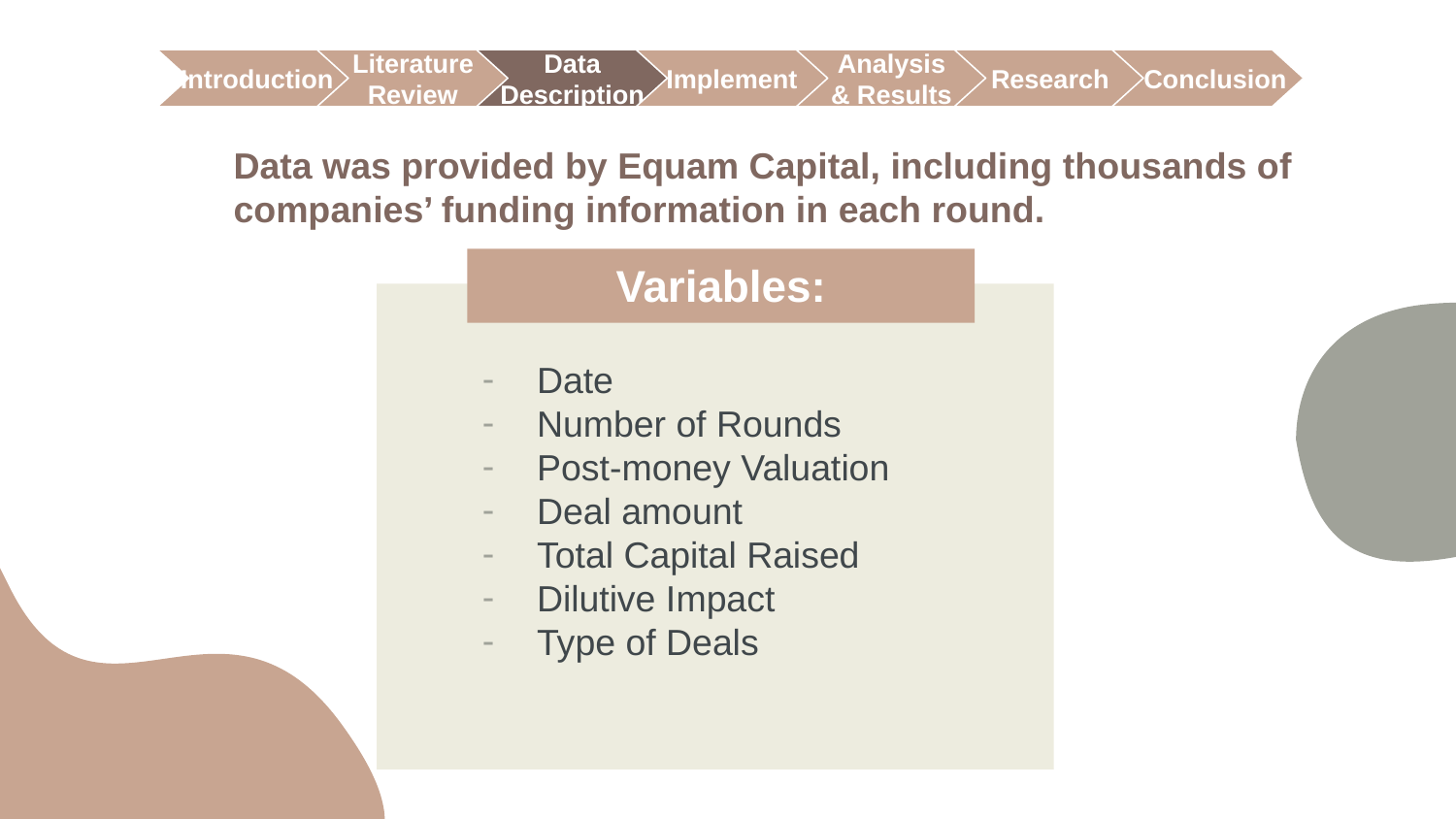

Research
  Conclusion
 Introduction
Literature
Review
Data
Description
Implement
Analysis
& Results
Data was provided by Equam Capital, including thousands of companies’ funding information in each round.

Variables:
Date
Number of Rounds
Post-money Valuation
Deal amount
Total Capital Raised
Dilutive Impact
Type of Deals